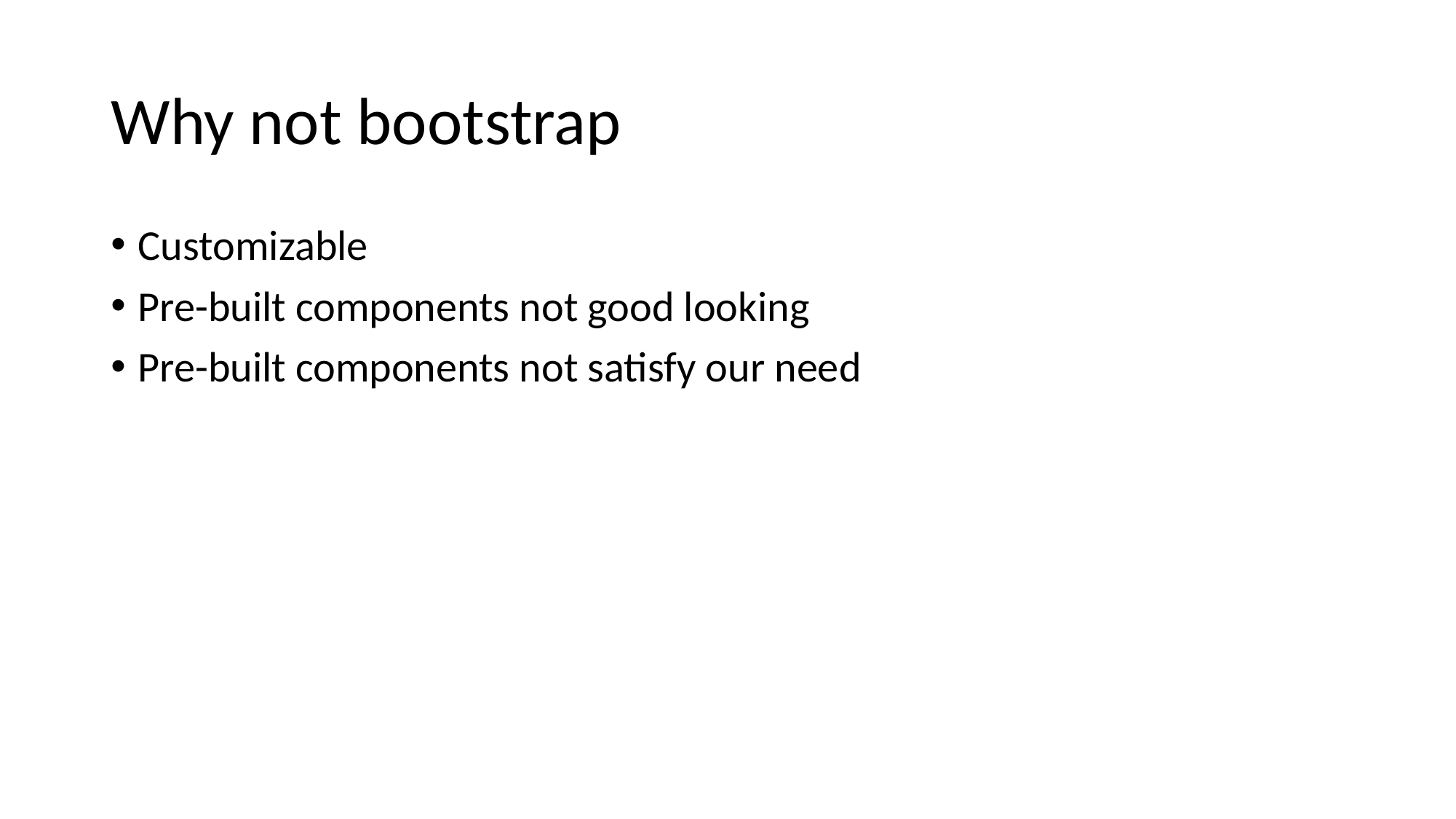

# Why not bootstrap
Customizable
Pre-built components not good looking
Pre-built components not satisfy our need